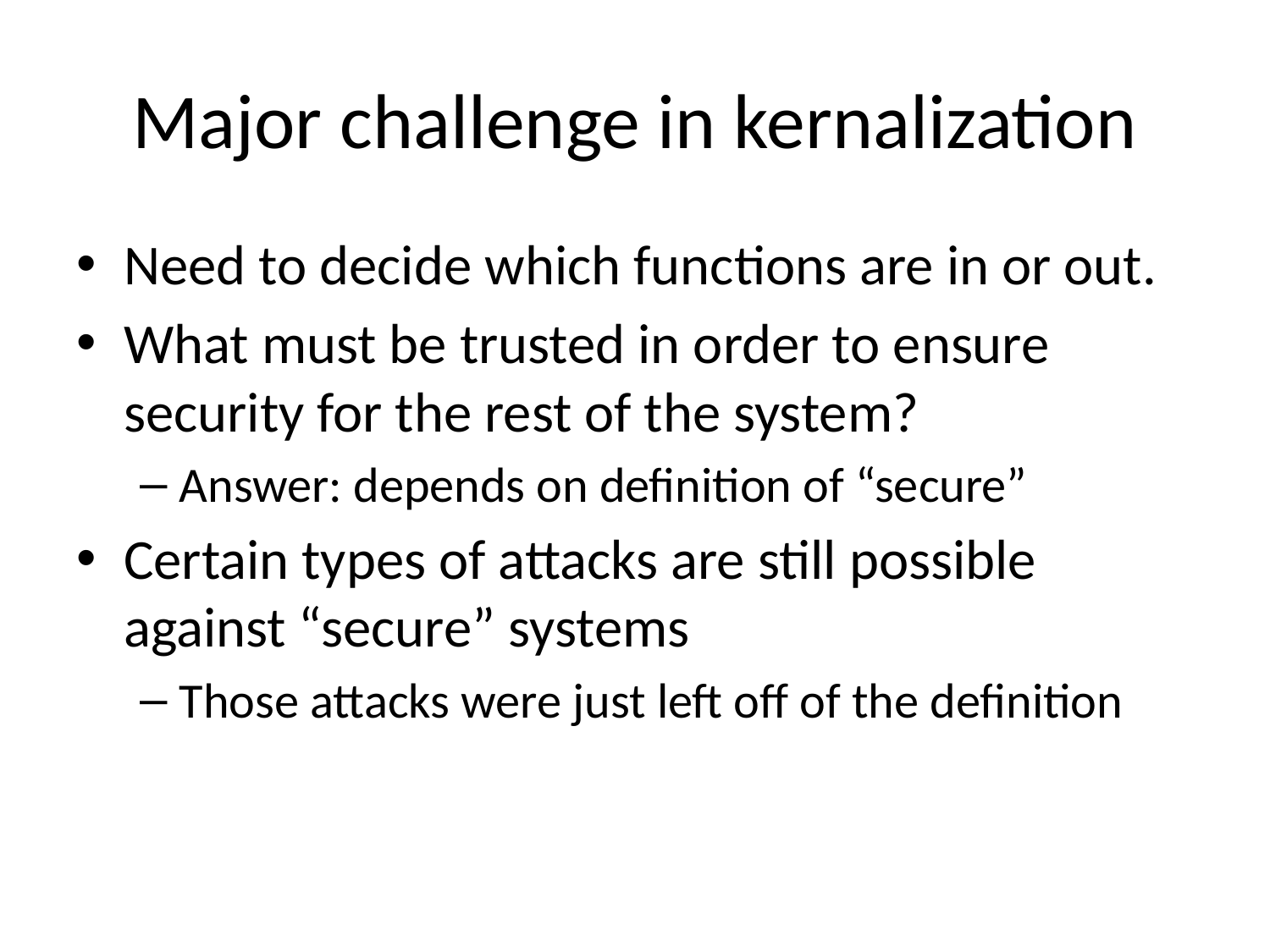

# Major challenge in kernalization
Need to decide which functions are in or out.
What must be trusted in order to ensure security for the rest of the system?
Answer: depends on definition of “secure”
Certain types of attacks are still possible against “secure” systems
Those attacks were just left off of the definition